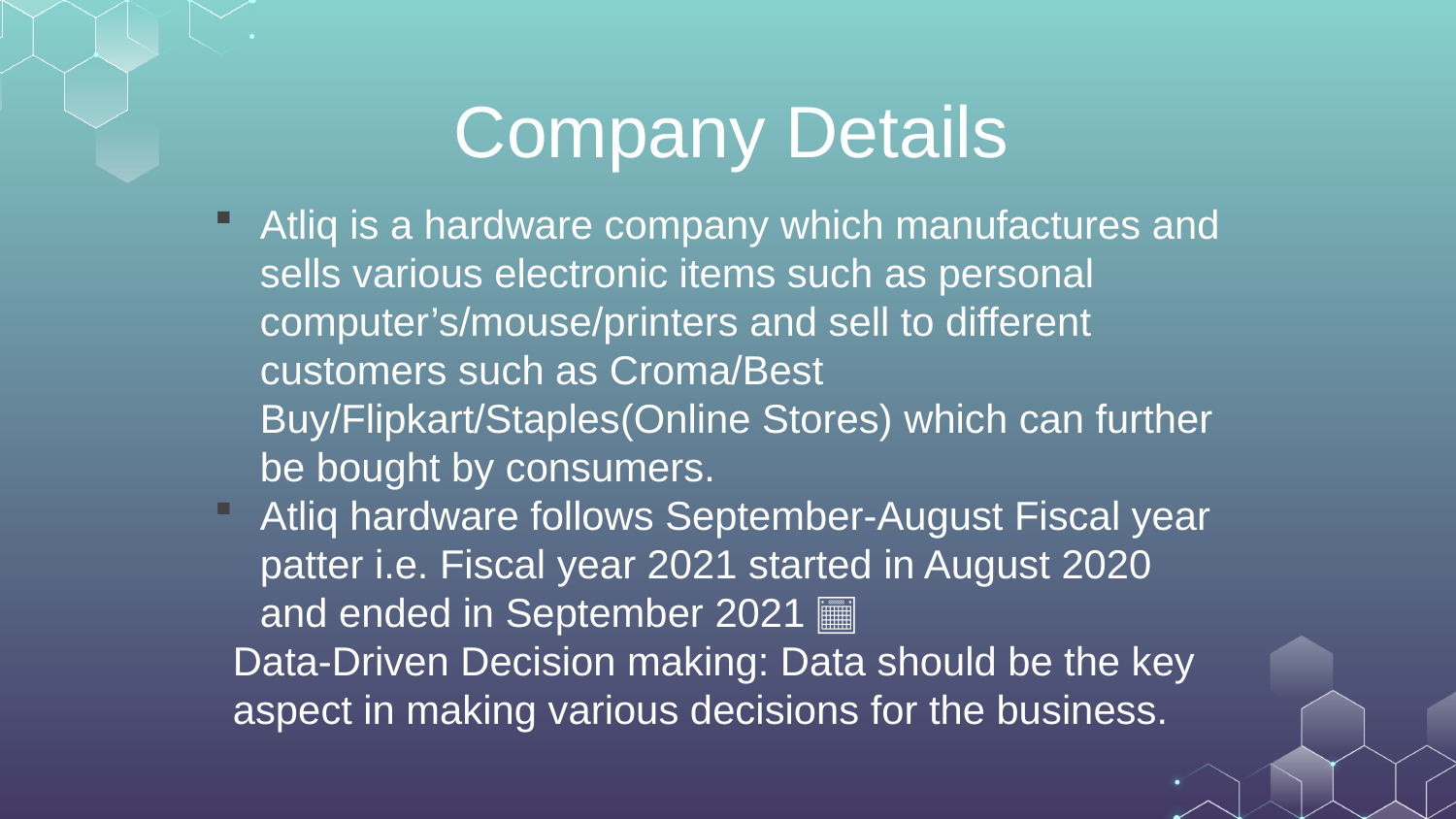

# Company Details

Atliq is a hardware company which manufactures and sells various electronic items such as personal computer’s/mouse/printers and sell to different customers such as Croma/Best Buy/Flipkart/Staples(Online Stores) which can further be bought by consumers.​
Atliq hardware follows September-August Fiscal year patter i.e. Fiscal year 2021 started in August 2020 and ended in September 2021 📅
Data-Driven Decision making: Data should be the key aspect in making various decisions for the business.​